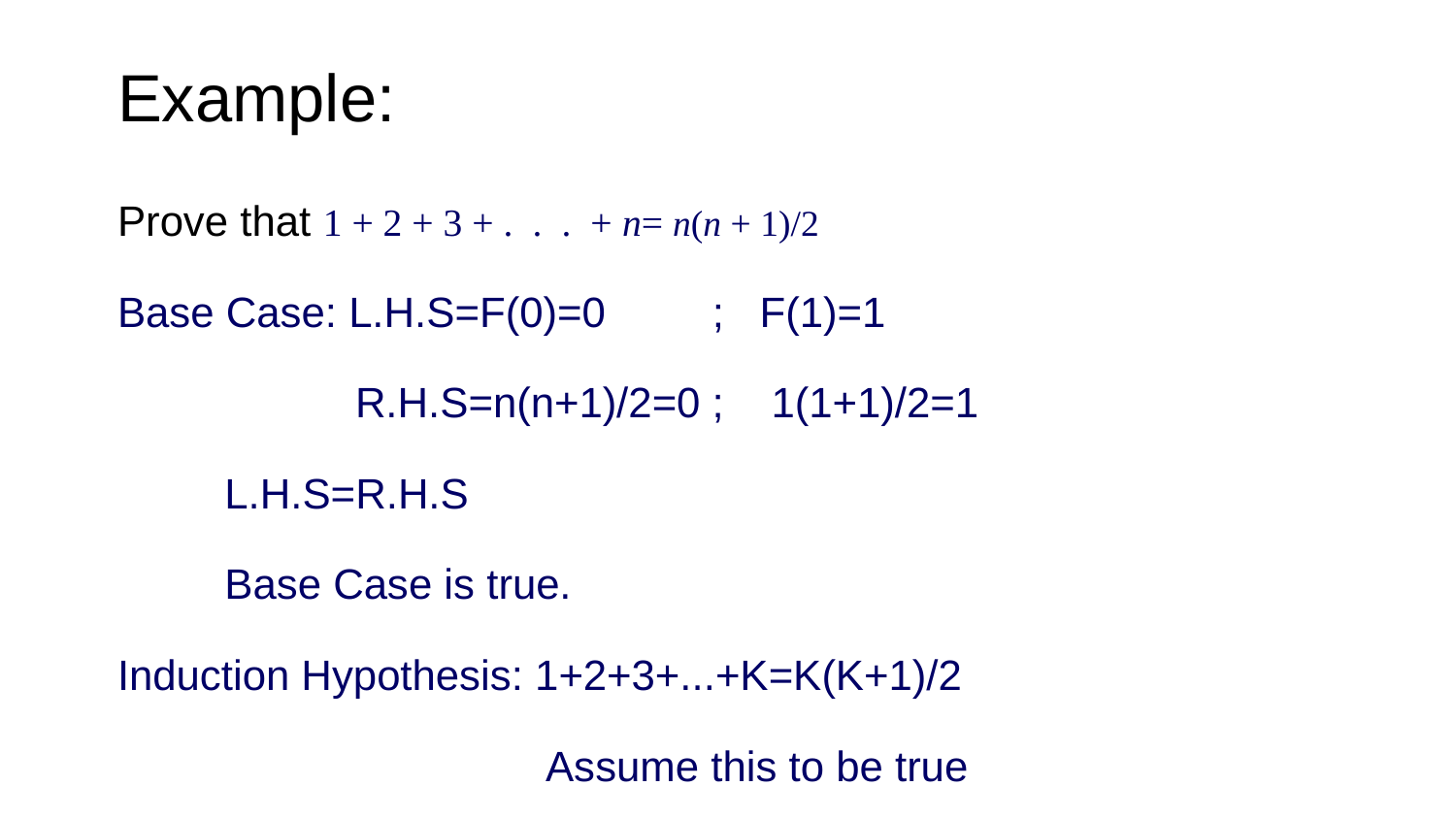

# Example:
Prove that 1 + 2 + 3 + .  .  .  + n= n(n + 1)/2
Base Case: L.H.S=F(0)=0         ;   F(1)=1
                    R.H.S=n(n+1)/2=0 ;    1(1+1)/2=1
         L.H.S=R.H.S
         Base Case is true.
Induction Hypothesis: 1+2+3+...+K=K(K+1)/2
                                    Assume this to be true